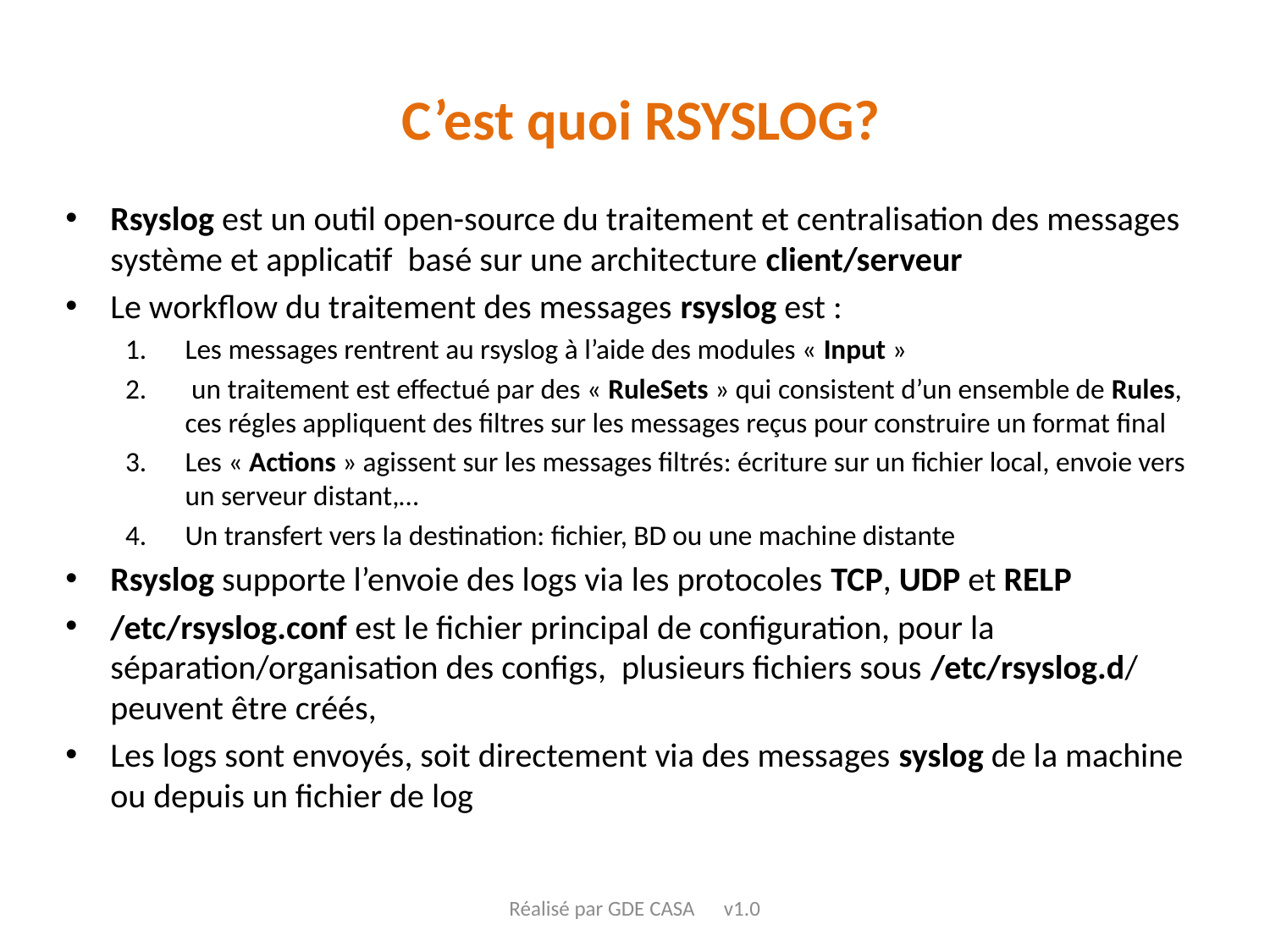

# C’est quoi RSYSLOG?
Rsyslog est un outil open-source du traitement et centralisation des messages système et applicatif  basé sur une architecture client/serveur
Le workflow du traitement des messages rsyslog est :
Les messages rentrent au rsyslog à l’aide des modules « Input »
 un traitement est effectué par des « RuleSets » qui consistent d’un ensemble de Rules, ces régles appliquent des filtres sur les messages reçus pour construire un format final
Les « Actions » agissent sur les messages filtrés: écriture sur un fichier local, envoie vers un serveur distant,…
Un transfert vers la destination: fichier, BD ou une machine distante
Rsyslog supporte l’envoie des logs via les protocoles TCP, UDP et RELP
/etc/rsyslog.conf est le fichier principal de configuration, pour la séparation/organisation des configs,  plusieurs fichiers sous /etc/rsyslog.d/ peuvent être créés,
Les logs sont envoyés, soit directement via des messages syslog de la machine ou depuis un fichier de log

Réalisé par GDE CASA      v1.0